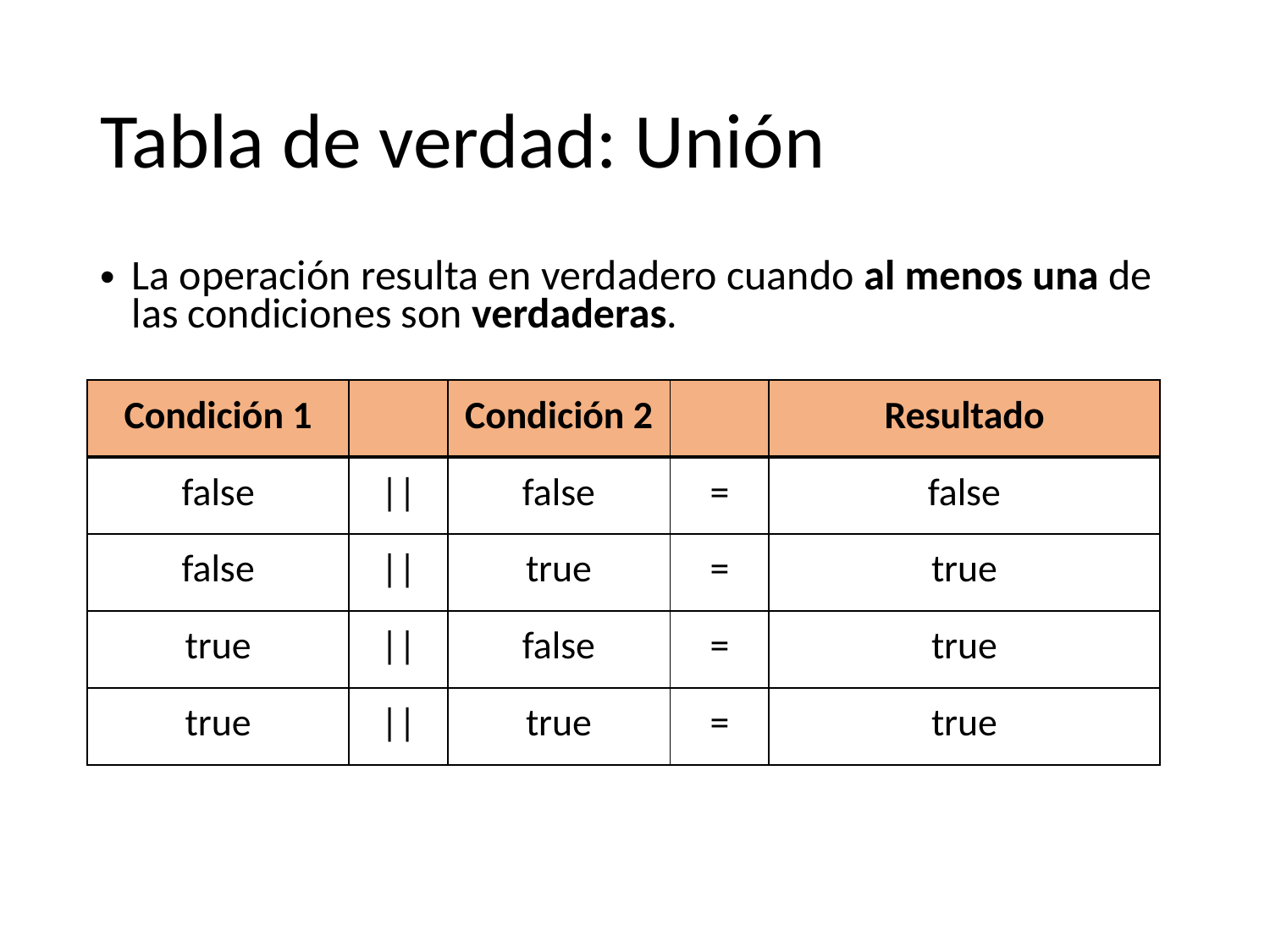

# Tabla de verdad: Unión
La operación resulta en verdadero cuando al menos una de las condiciones son verdaderas.
| Condición 1 |  | Condición 2 |  | Resultado |
| --- | --- | --- | --- | --- |
| false | || | false | = | false |
| false | || | true | = | true |
| true | || | false | = | true |
| true | || | true | = | true |